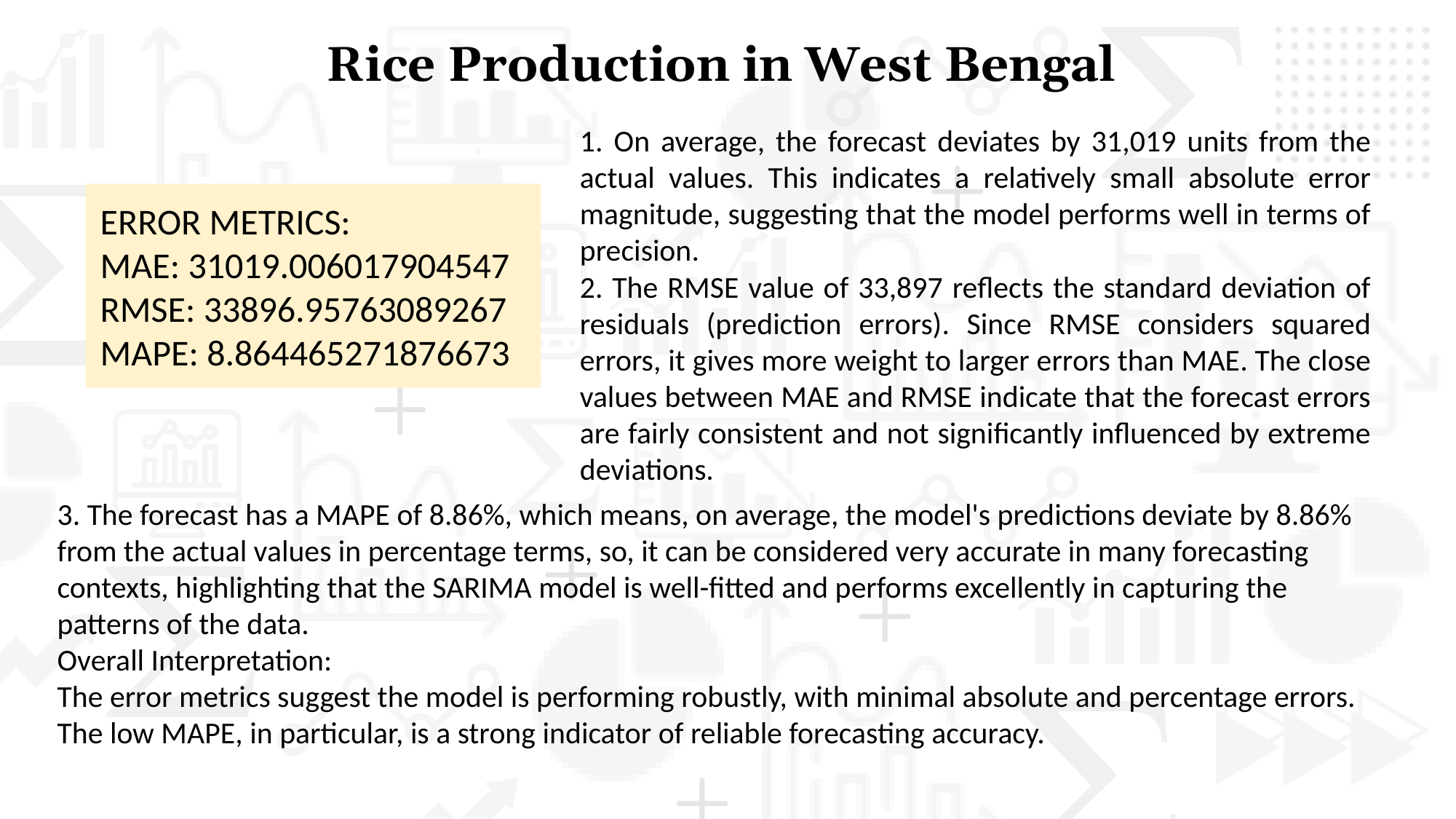

Rice Production in West Bengal

1. On average, the forecast deviates by 31,019 units from the actual values. This indicates a relatively small absolute error magnitude, suggesting that the model performs well in terms of precision.
2. The RMSE value of 33,897 reflects the standard deviation of residuals (prediction errors). Since RMSE considers squared errors, it gives more weight to larger errors than MAE. The close values between MAE and RMSE indicate that the forecast errors are fairly consistent and not significantly influenced by extreme deviations.

ERROR METRICS:
MAE: 31019.006017904547
RMSE: 33896.95763089267
MAPE: 8.864465271876673

3. The forecast has a MAPE of 8.86%, which means, on average, the model's predictions deviate by 8.86% from the actual values in percentage terms, so, it can be considered very accurate in many forecasting contexts, highlighting that the SARIMA model is well-fitted and performs excellently in capturing the patterns of the data.
Overall Interpretation:
The error metrics suggest the model is performing robustly, with minimal absolute and percentage errors. The low MAPE, in particular, is a strong indicator of reliable forecasting accuracy.